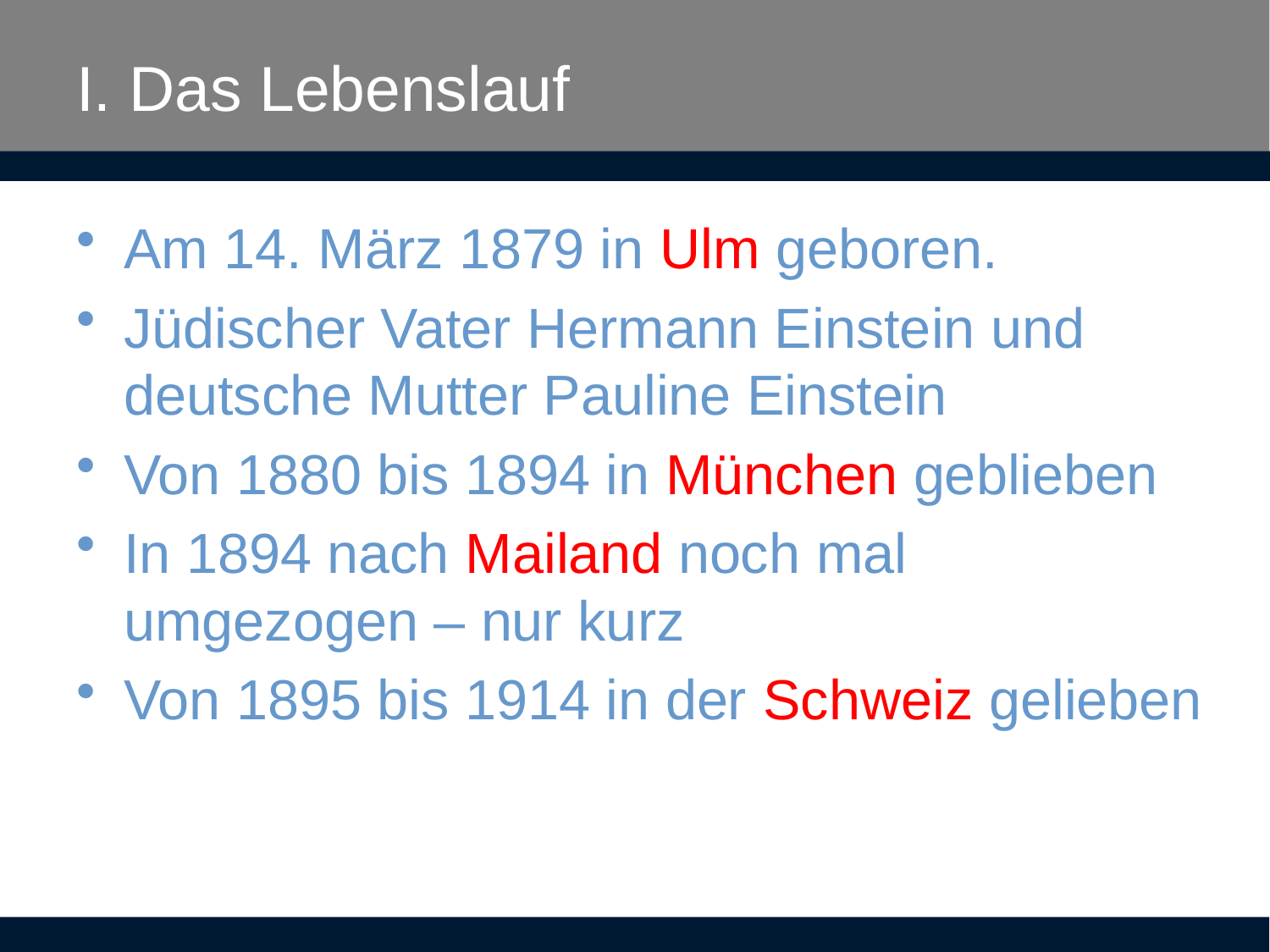

# I. Das Lebenslauf
Am 14. März 1879 in Ulm geboren.
Jüdischer Vater Hermann Einstein und      deutsche Mutter Pauline Einstein
Von 1880 bis 1894 in München geblieben
In 1894 nach Mailand noch mal umgezogen – nur kurz
Von 1895 bis 1914 in der Schweiz gelieben